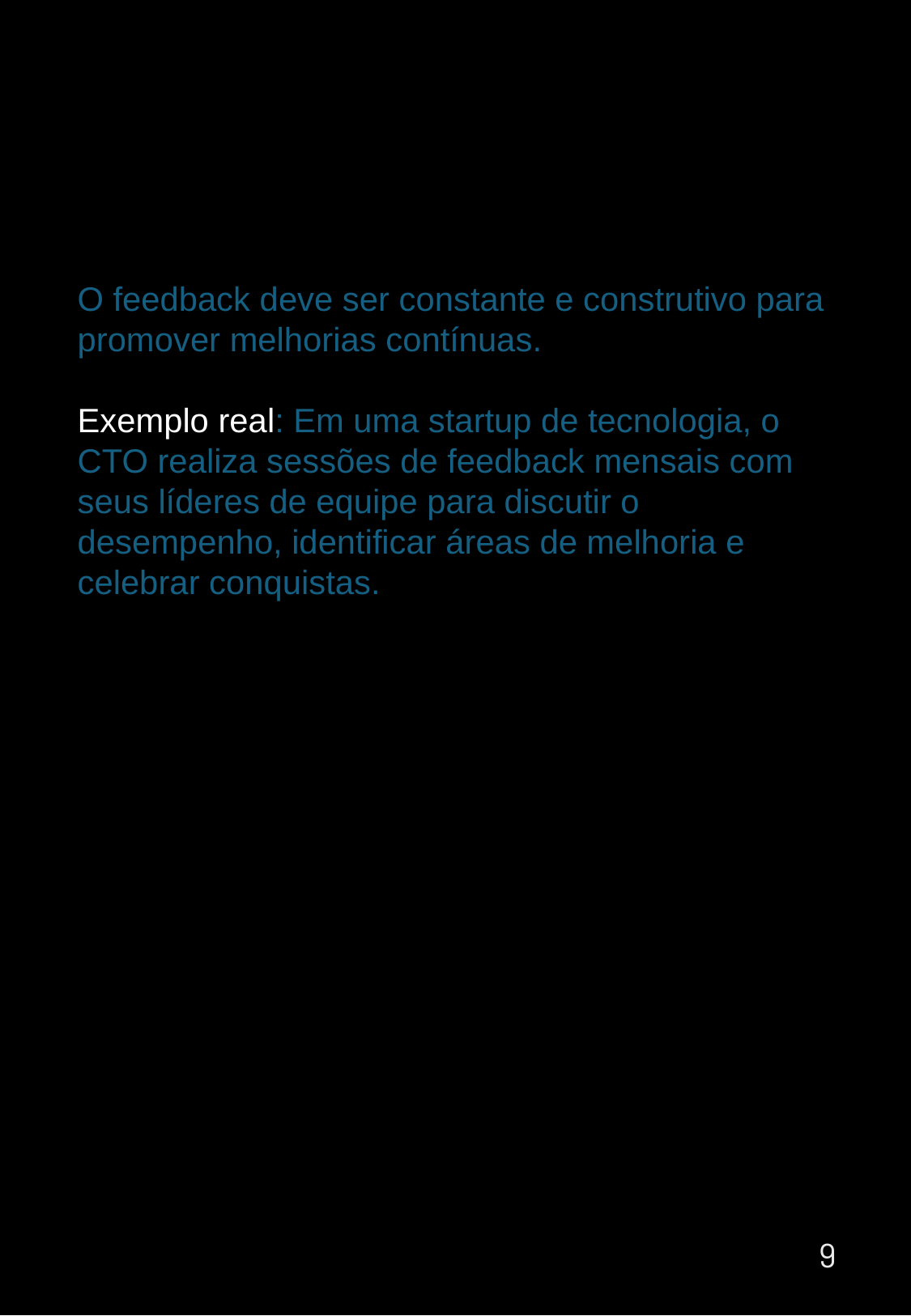

O feedback deve ser constante e construtivo para promover melhorias contínuas.

Exemplo real: Em uma startup de tecnologia, o CTO realiza sessões de feedback mensais com seus líderes de equipe para discutir o desempenho, identificar áreas de melhoria e celebrar conquistas.
9